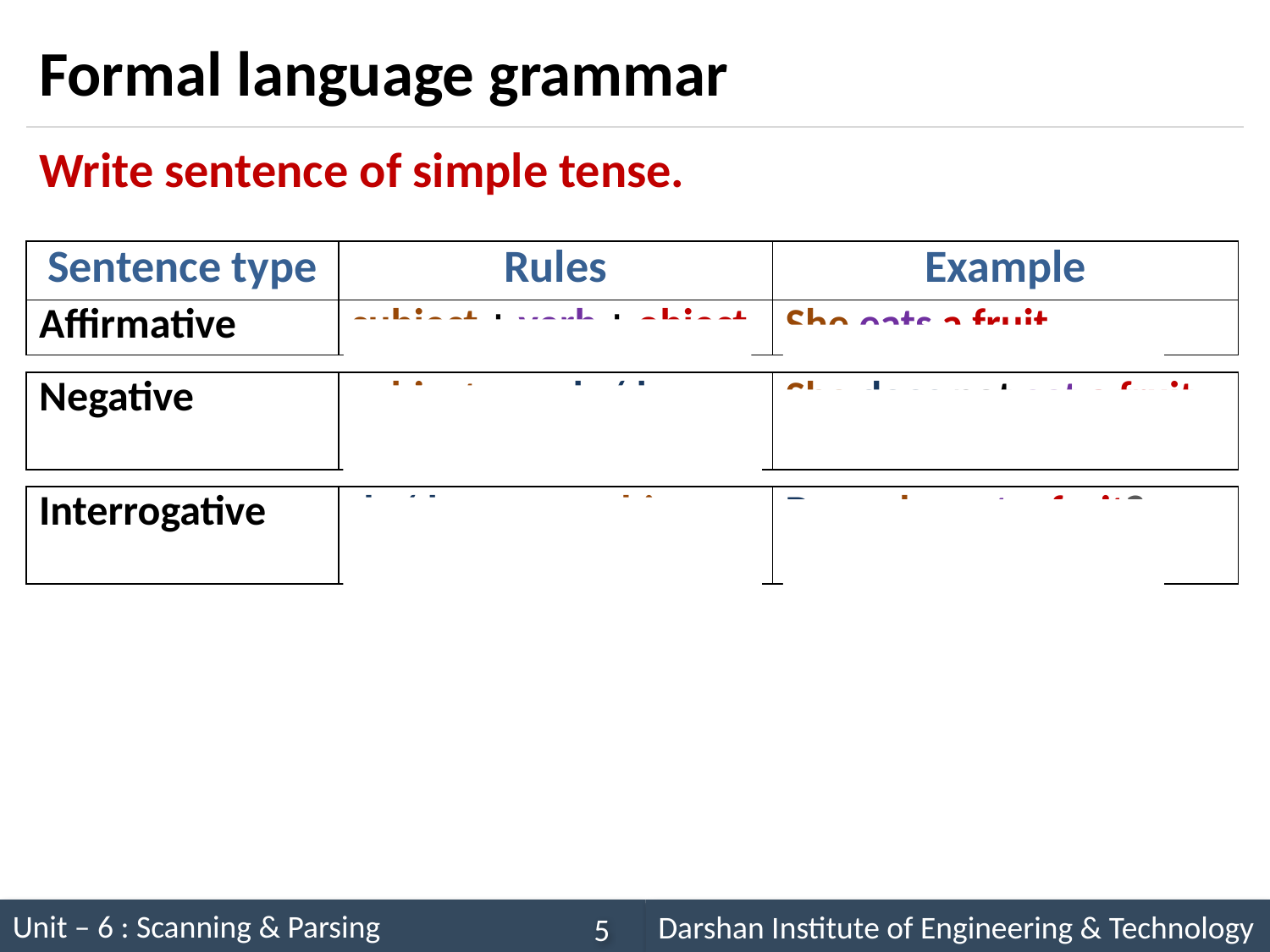

# Formal language grammar
Write sentence of simple tense.
| Sentence type | Rules | Example |
| --- | --- | --- |
| Affirmative | subject + verb + object | She eats a fruit |

| Negative | subject + do/does + not + verb + object | She does not eat a fruit |
| --- | --- | --- |

| Interrogative | do/does + subject + verb + object + ? | Does she eat a fruit? |
| --- | --- | --- |